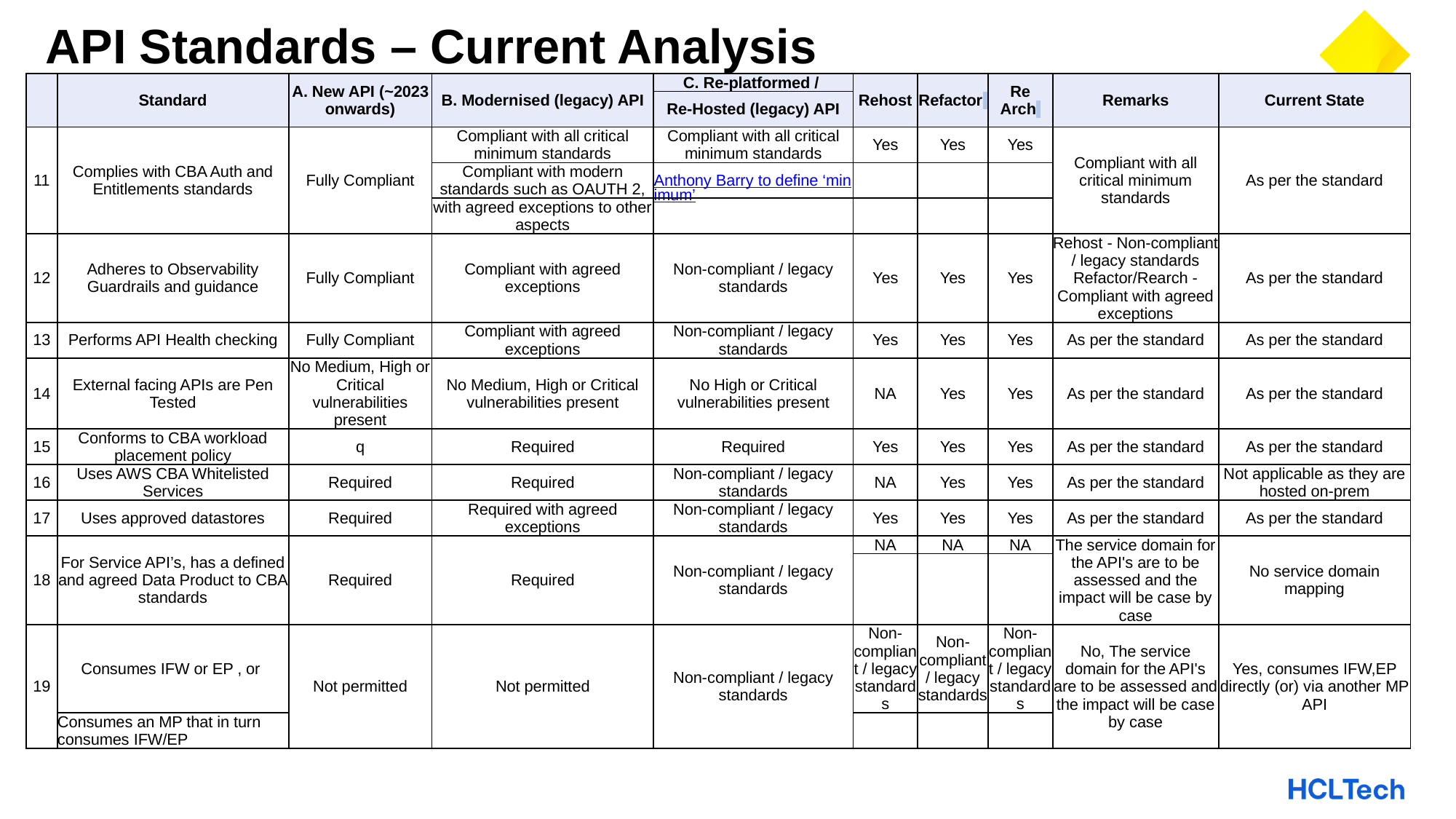

# API Standards – Current Analysis
|  | Standard | A. New API (~2023 onwards) | B. Modernised (legacy) API | C. Re-platformed / | Rehost | Refactor | Re Arch | Remarks | Current State |
| --- | --- | --- | --- | --- | --- | --- | --- | --- | --- |
|  |  |  |  | Re-Hosted (legacy) API |  |  |  |  |  |
| 11 | Complies with CBA Auth and Entitlements standards | Fully Compliant | Compliant with all critical minimum standards | Compliant with all critical minimum standards | Yes | Yes | Yes | Compliant with all critical minimum standards | As per the standard |
|  |  |  | Compliant with modern standards such as OAUTH 2, | Anthony Barry to define ‘minimum’ |  |  |  |  |  |
|  |  |  | with agreed exceptions to other aspects |  |  |  |  |  |  |
| 12 | Adheres to Observability Guardrails and guidance | Fully Compliant | Compliant with agreed exceptions | Non-compliant / legacy standards | Yes | Yes | Yes | Rehost - Non-compliant / legacy standards Refactor/Rearch - Compliant with agreed exceptions | As per the standard |
| 13 | Performs API Health checking | Fully Compliant | Compliant with agreed exceptions | Non-compliant / legacy standards | Yes | Yes | Yes | As per the standard | As per the standard |
| 14 | External facing APIs are Pen Tested | No Medium, High or Critical vulnerabilities present | No Medium, High or Critical vulnerabilities present | No High or Critical vulnerabilities present | NA | Yes | Yes | As per the standard | As per the standard |
| 15 | Conforms to CBA workload placement policy | q | Required | Required | Yes | Yes | Yes | As per the standard | As per the standard |
| 16 | Uses AWS CBA Whitelisted Services | Required | Required | Non-compliant / legacy standards | NA | Yes | Yes | As per the standard | Not applicable as they are hosted on-prem |
| 17 | Uses approved datastores | Required | Required with agreed exceptions | Non-compliant / legacy standards | Yes | Yes | Yes | As per the standard | As per the standard |
| 18 | For Service API’s, has a defined and agreed Data Product to CBA standards | Required | Required | Non-compliant / legacy standards | NA | NA | NA | The service domain for the API's are to be assessed and the impact will be case by case | No service domain mapping |
|  |  |  |  |  |  |  |  |  |  |
| 19 | Consumes IFW or EP , or | Not permitted | Not permitted | Non-compliant / legacy standards | Non-compliant / legacy standards | Non-compliant / legacy standards | Non-compliant / legacy standards | No, The service domain for the API's are to be assessed and the impact will be case by case | Yes, consumes IFW,EP directly (or) via another MP API |
|  | Consumes an MP that in turn consumes IFW/EP |  |  |  |  |  |  |  |  |